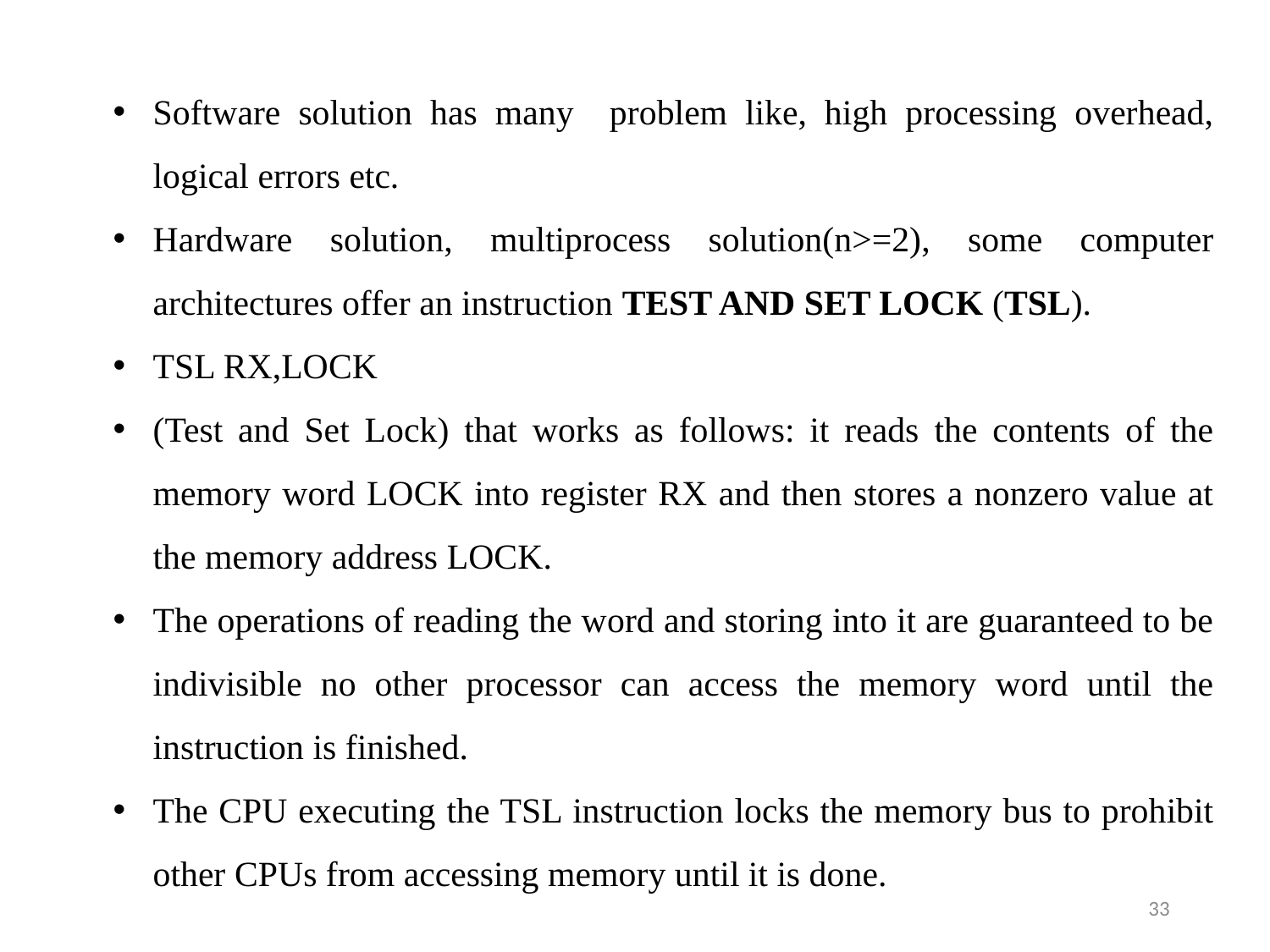

Software solution has many  problem like, high processing overhead, logical errors etc.
Hardware solution, multiprocess solution(n>=2), some computer architectures offer an instruction TEST AND SET LOCK (TSL).
TSL RX,LOCK
(Test and Set Lock) that works as follows: it reads the contents of the memory word LOCK into register RX and then stores a nonzero value at the memory address LOCK.
The operations of reading the word and storing into it are guaranteed to be indivisible no other processor can access the memory word until the instruction is finished.
The CPU executing the TSL instruction locks the memory bus to prohibit other CPUs from accessing memory until it is done.
33